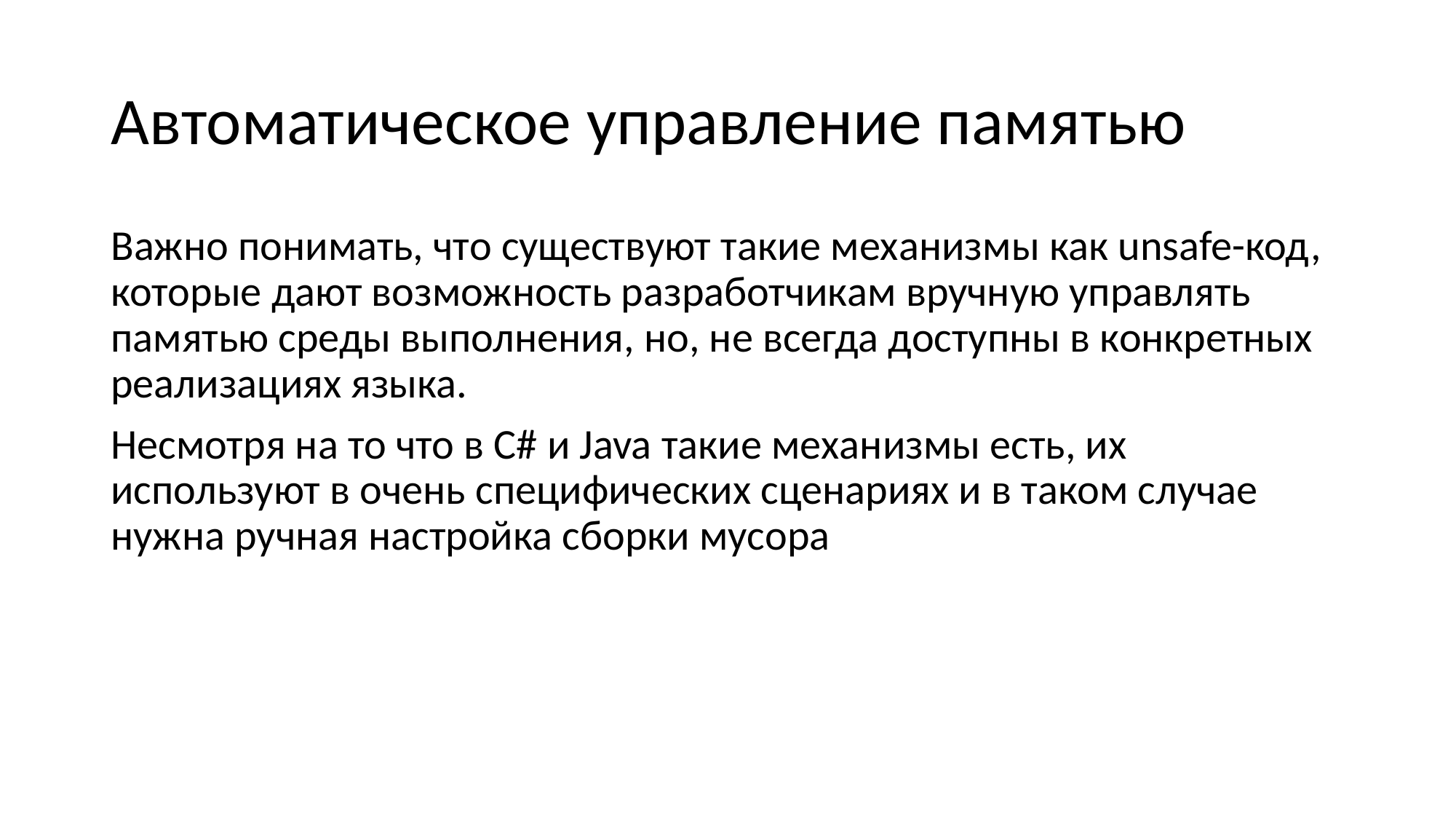

# Автоматическое управление памятью
Важно понимать, что существуют такие механизмы как unsafe-код, которые дают возможность разработчикам вручную управлять памятью среды выполнения, но, не всегда доступны в конкретных реализациях языка.
Несмотря на то что в C# и Java такие механизмы есть, их используют в очень специфических сценариях и в таком случае нужна ручная настройка сборки мусора